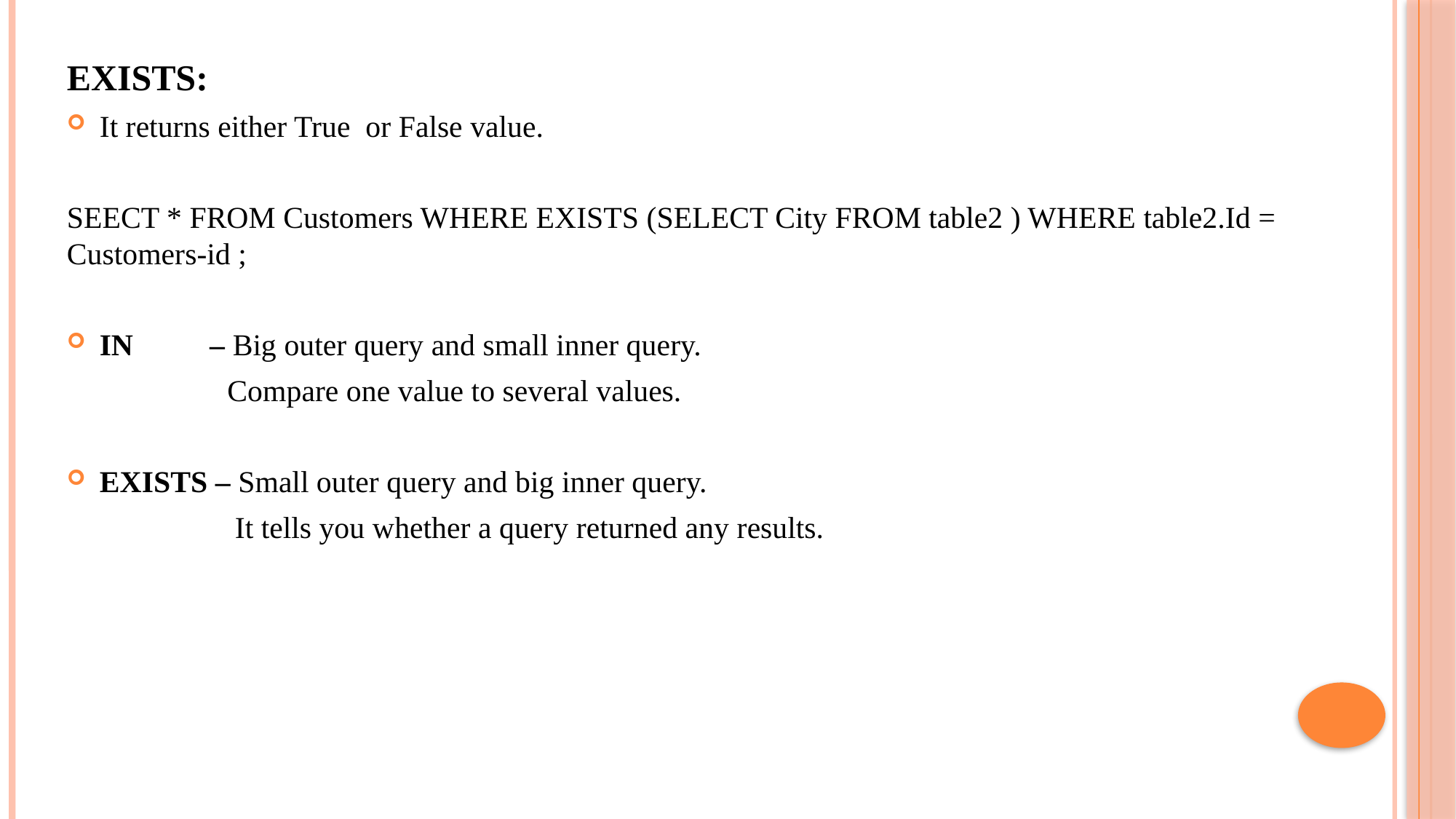

EXISTS:
It returns either True  or False value.

SEECT * FROM Customers WHERE EXISTS (SELECT City FROM table2 ) WHERE table2.Id = Customers-id ;

IN          – Big outer query and small inner query.
                     Compare one value to several values.

EXISTS – Small outer query and big inner query.
                      It tells you whether a query returned any results.